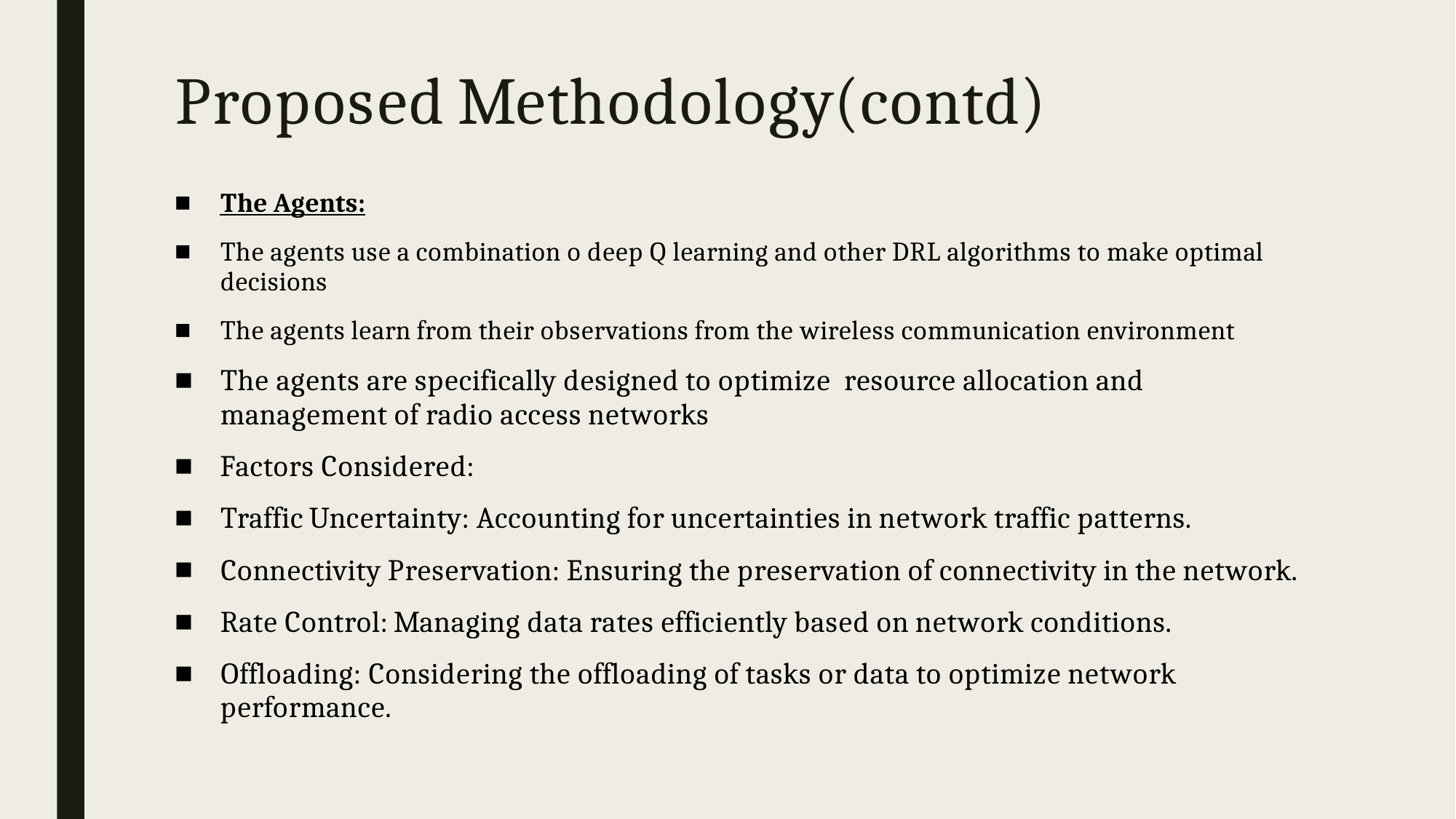

# Proposed Methodology(contd)
The Agents:
The agents use a combination o deep Q learning and other DRL algorithms to make optimal decisions
The agents learn from their observations from the wireless communication environment
The agents are specifically designed to optimize  resource allocation and management of radio access networks
Factors Considered:
Traffic Uncertainty: Accounting for uncertainties in network traffic patterns.
Connectivity Preservation: Ensuring the preservation of connectivity in the network.
Rate Control: Managing data rates efficiently based on network conditions.
Offloading: Considering the offloading of tasks or data to optimize network performance.